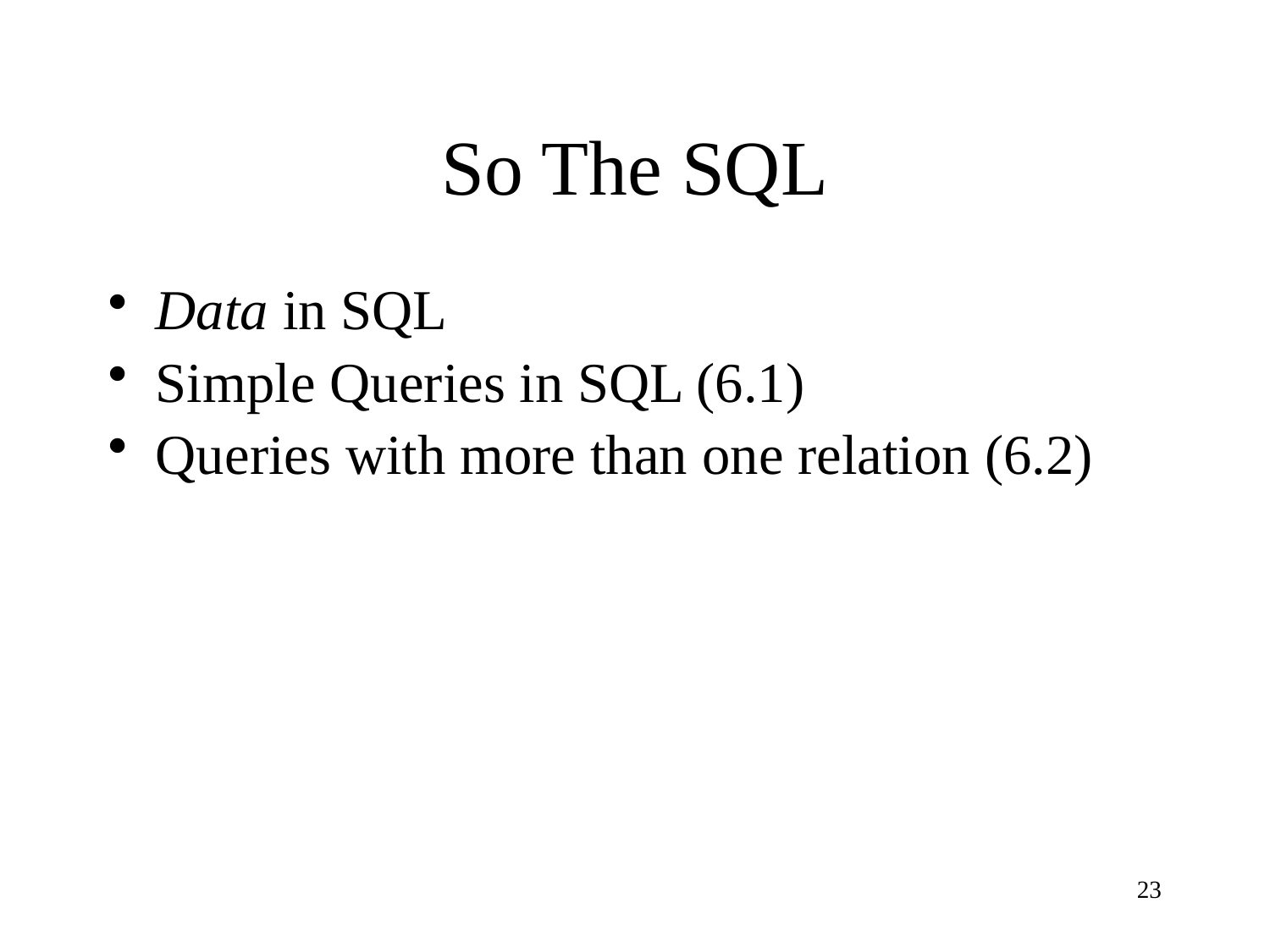

# So The SQL
Data in SQL
Simple Queries in SQL (6.1)
Queries with more than one relation (6.2)

23